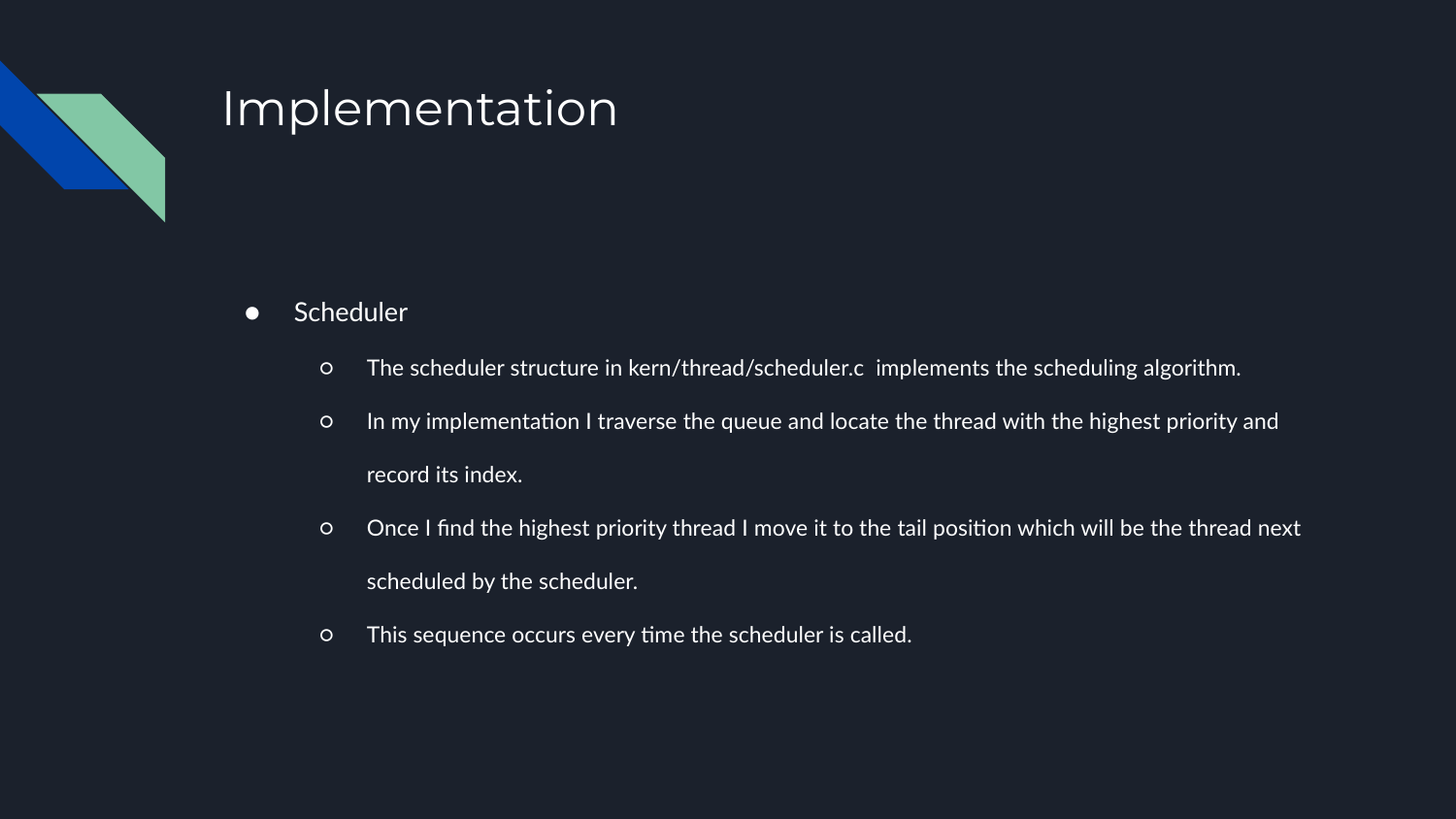

# Implementation
Scheduler
The scheduler structure in kern/thread/scheduler.c  implements the scheduling algorithm.
In my implementation I traverse the queue and locate the thread with the highest priority and record its index.
Once I find the highest priority thread I move it to the tail position which will be the thread next scheduled by the scheduler.
This sequence occurs every time the scheduler is called.